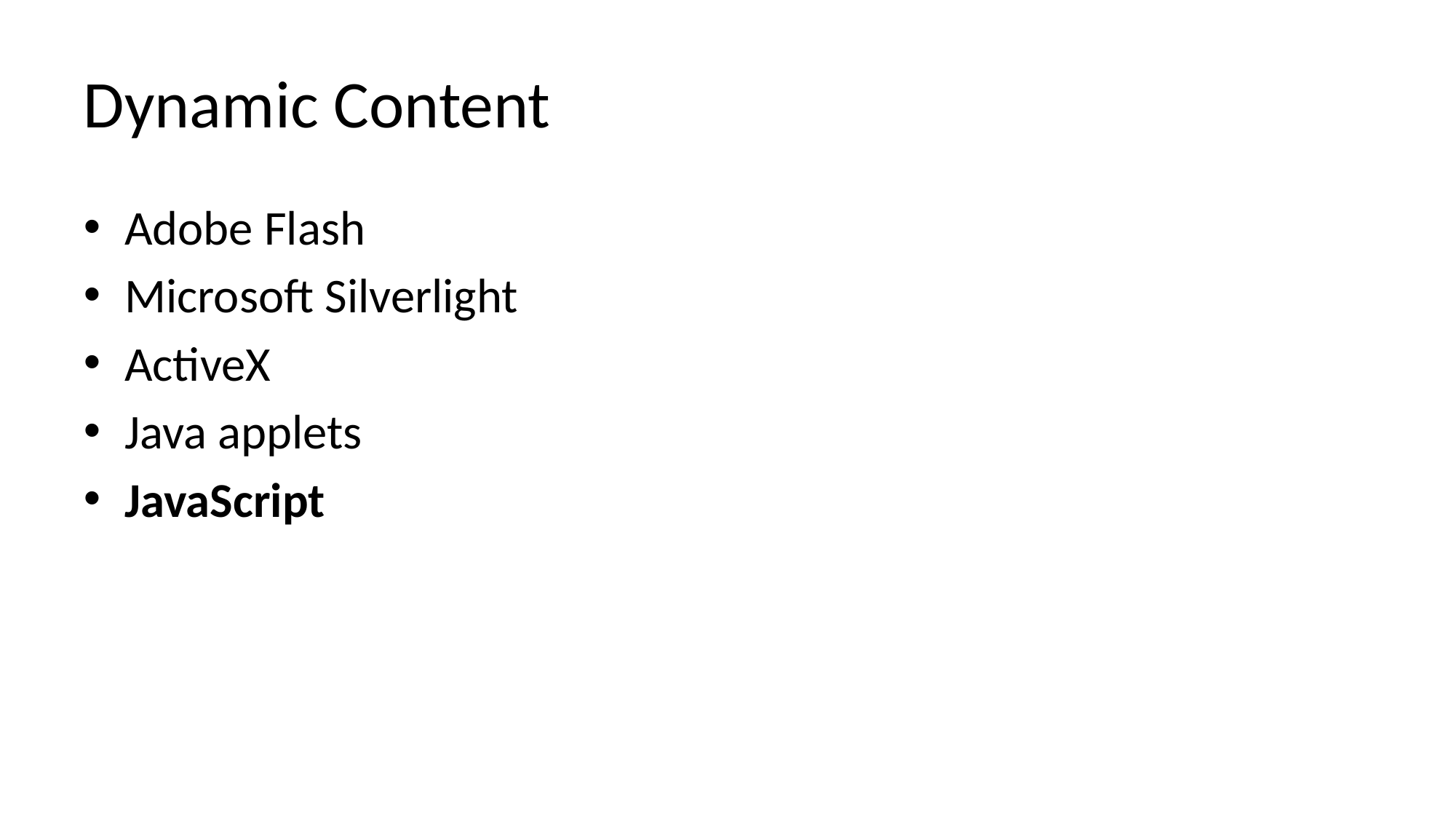

# Dynamic Content
Adobe Flash
Microsoft Silverlight
ActiveX
Java applets
JavaScript